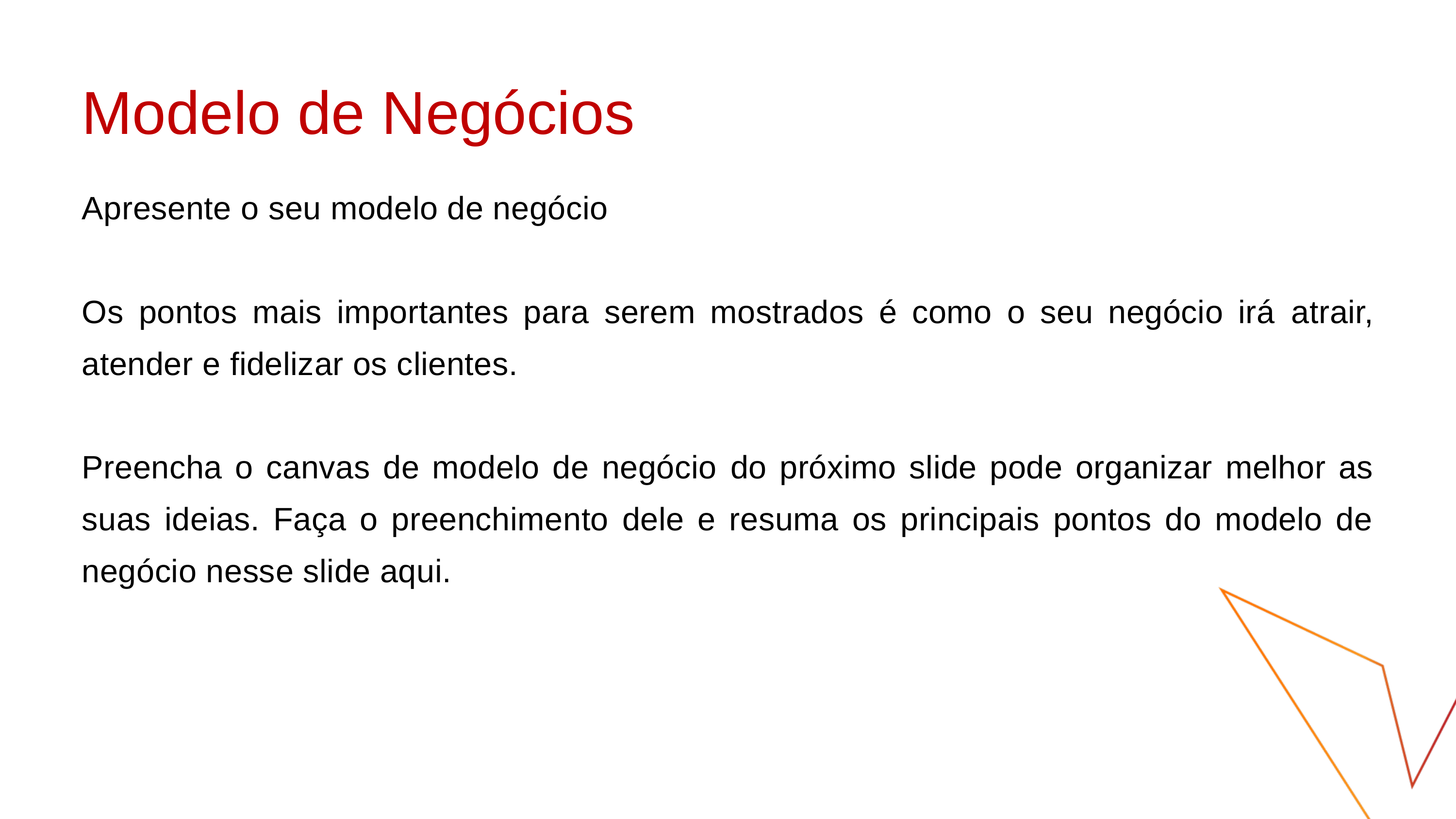

Modelo de Negócios
Apresente o seu modelo de negócio

Os pontos mais importantes para serem mostrados é como o seu negócio irá atrair, atender e fidelizar os clientes.

Preencha o canvas de modelo de negócio do próximo slide pode organizar melhor as suas ideias. Faça o preenchimento dele e resuma os principais pontos do modelo de negócio nesse slide aqui.